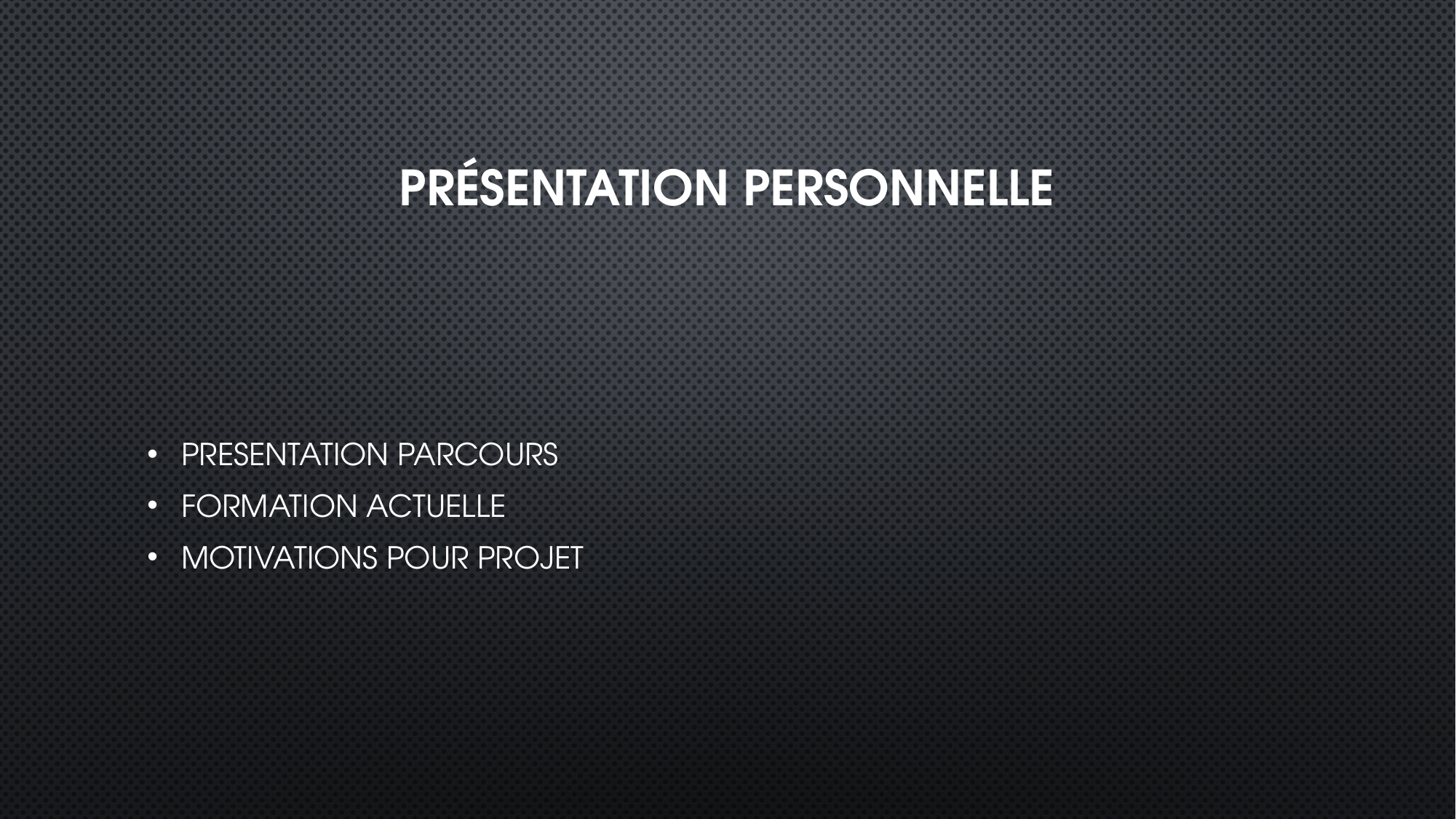

# Présentation personnelle
Presentation parcours
Formation actuelle
Motivations pour projet